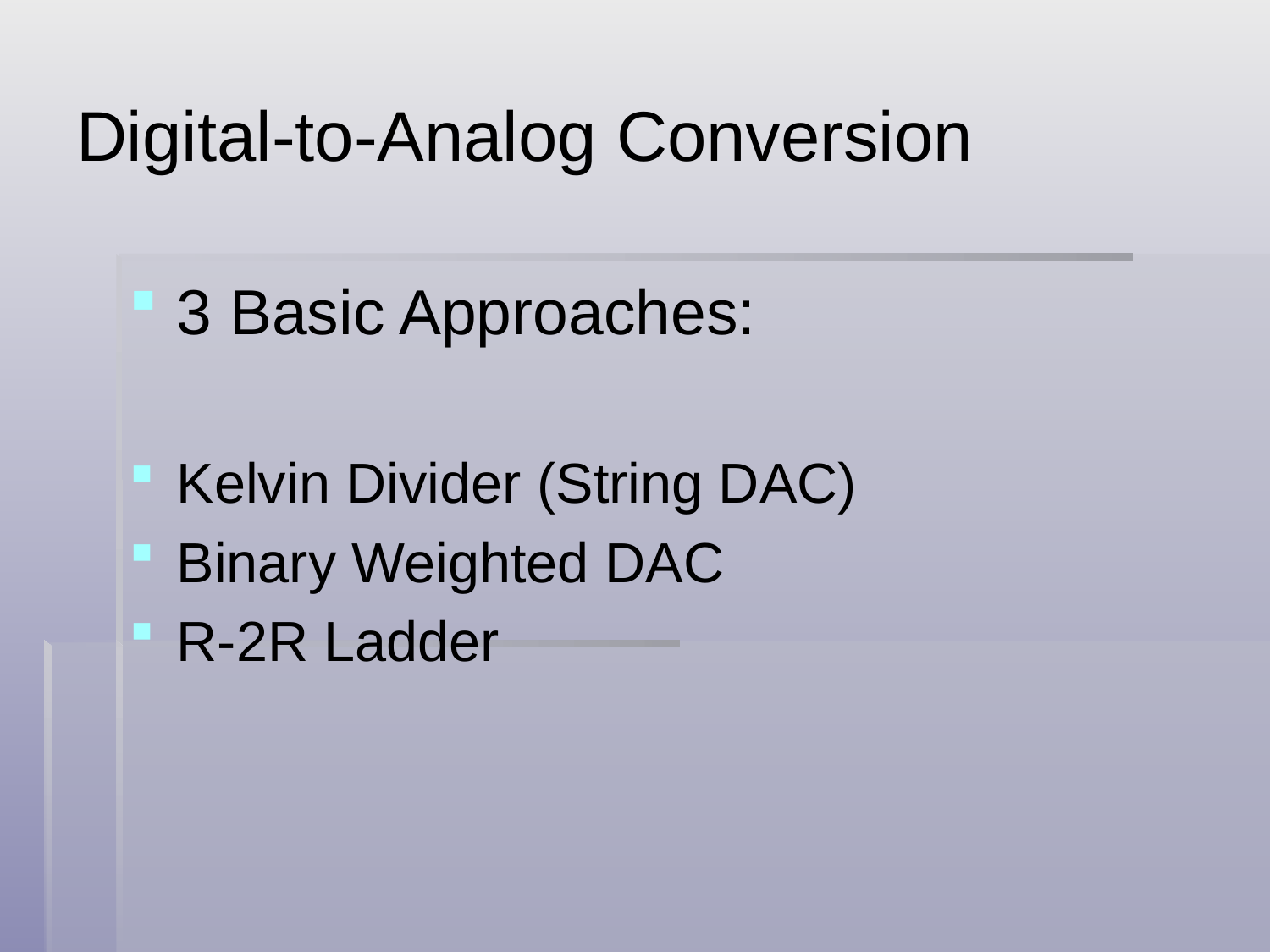

# Digital-to-Analog Conversion
3 Basic Approaches:

Kelvin Divider (String DAC)
Binary Weighted DAC
R-2R Ladder